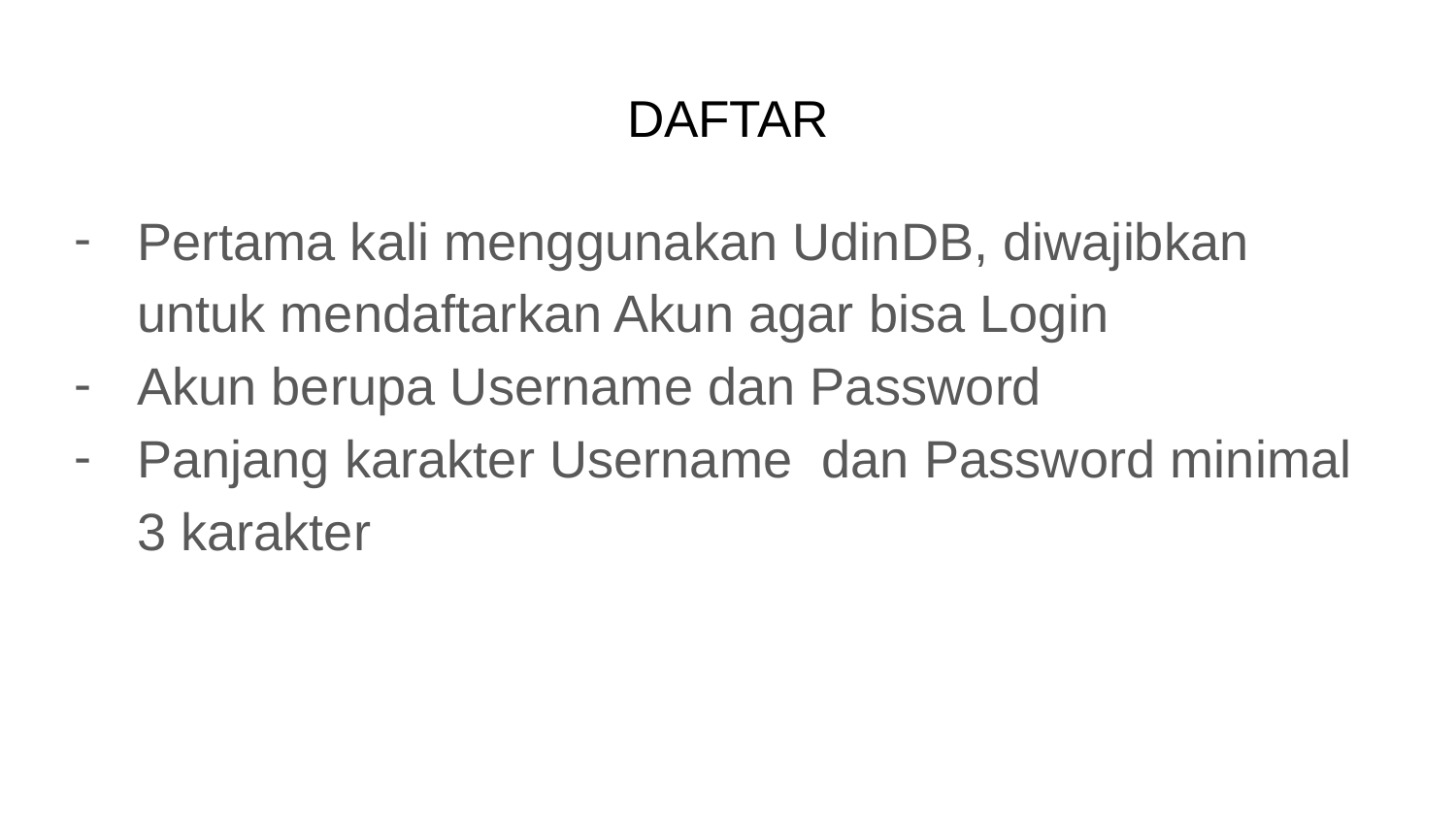

# DAFTAR
Pertama kali menggunakan UdinDB, diwajibkan untuk mendaftarkan Akun agar bisa Login
Akun berupa Username dan Password
Panjang karakter Username  dan Password minimal 3 karakter